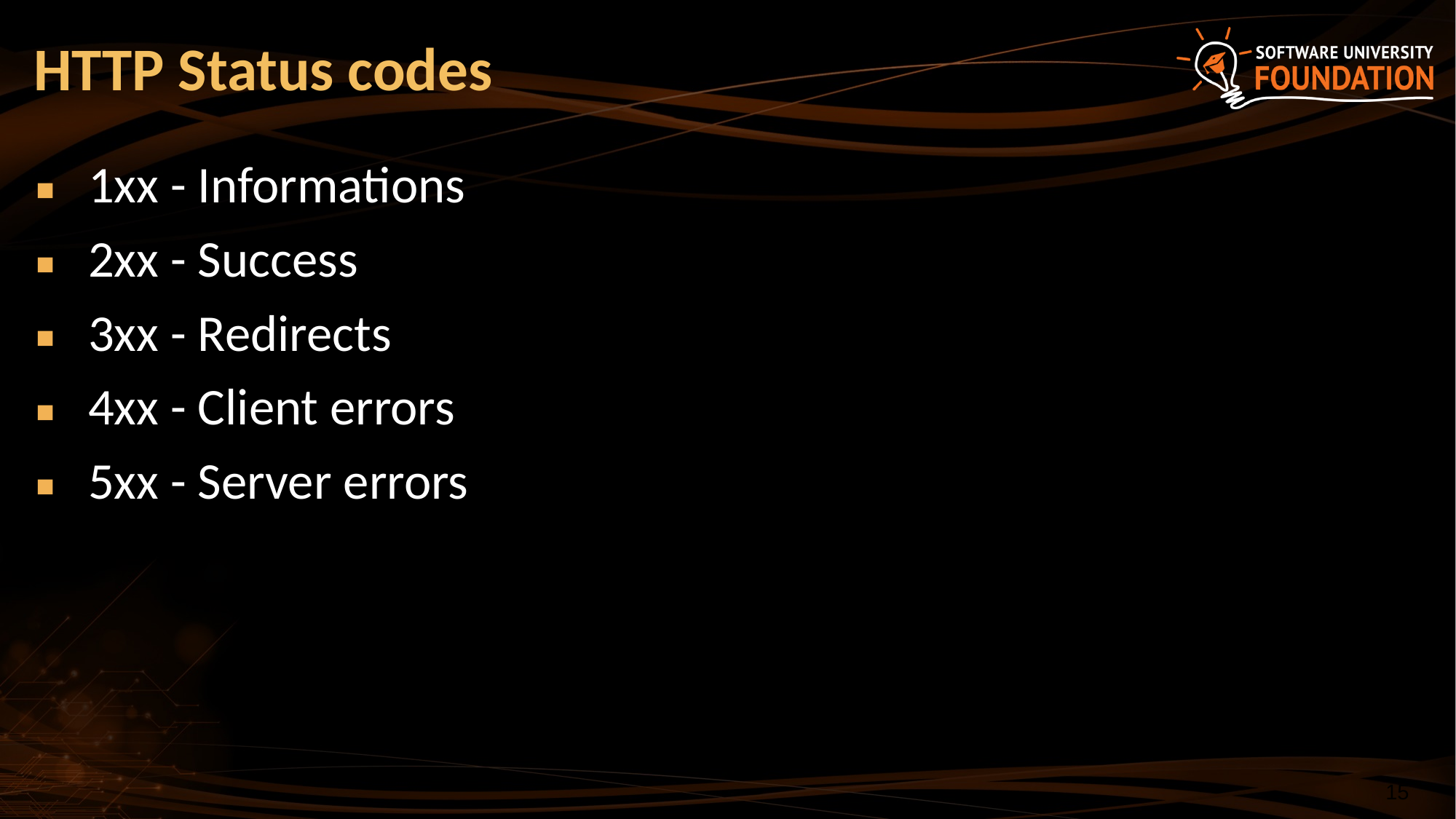

# HTTP Status codes
1xx - Informations
2xx - Success
3xx - Redirects
4xx - Client errors
5xx - Server errors
15